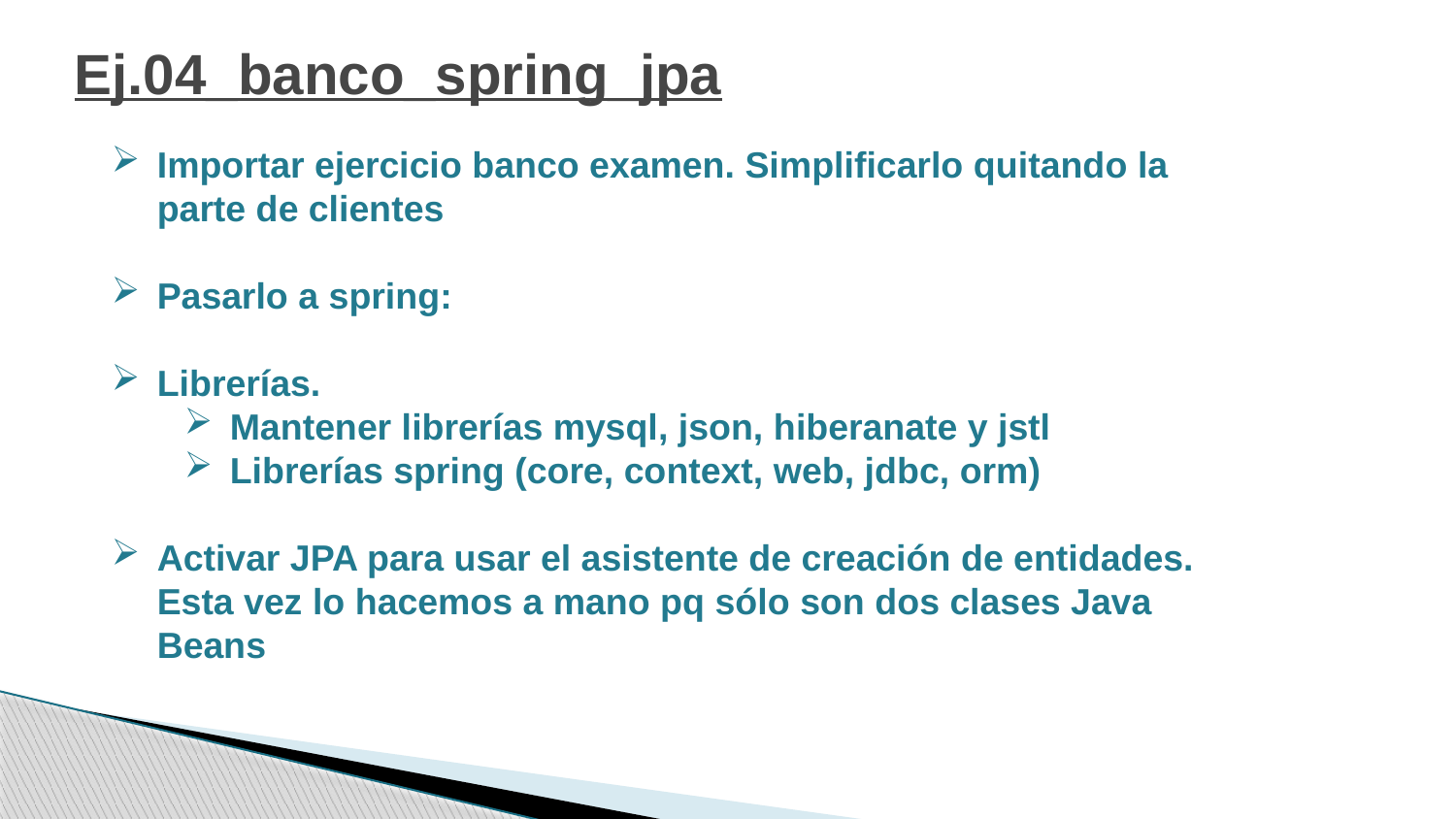

Ej.04_banco_spring_jpa
Importar ejercicio banco examen. Simplificarlo quitando la parte de clientes

Pasarlo a spring:

Librerías.
Mantener librerías mysql, json, hiberanate y jstl
Librerías spring (core, context, web, jdbc, orm)

Activar JPA para usar el asistente de creación de entidades. Esta vez lo hacemos a mano pq sólo son dos clases Java Beans